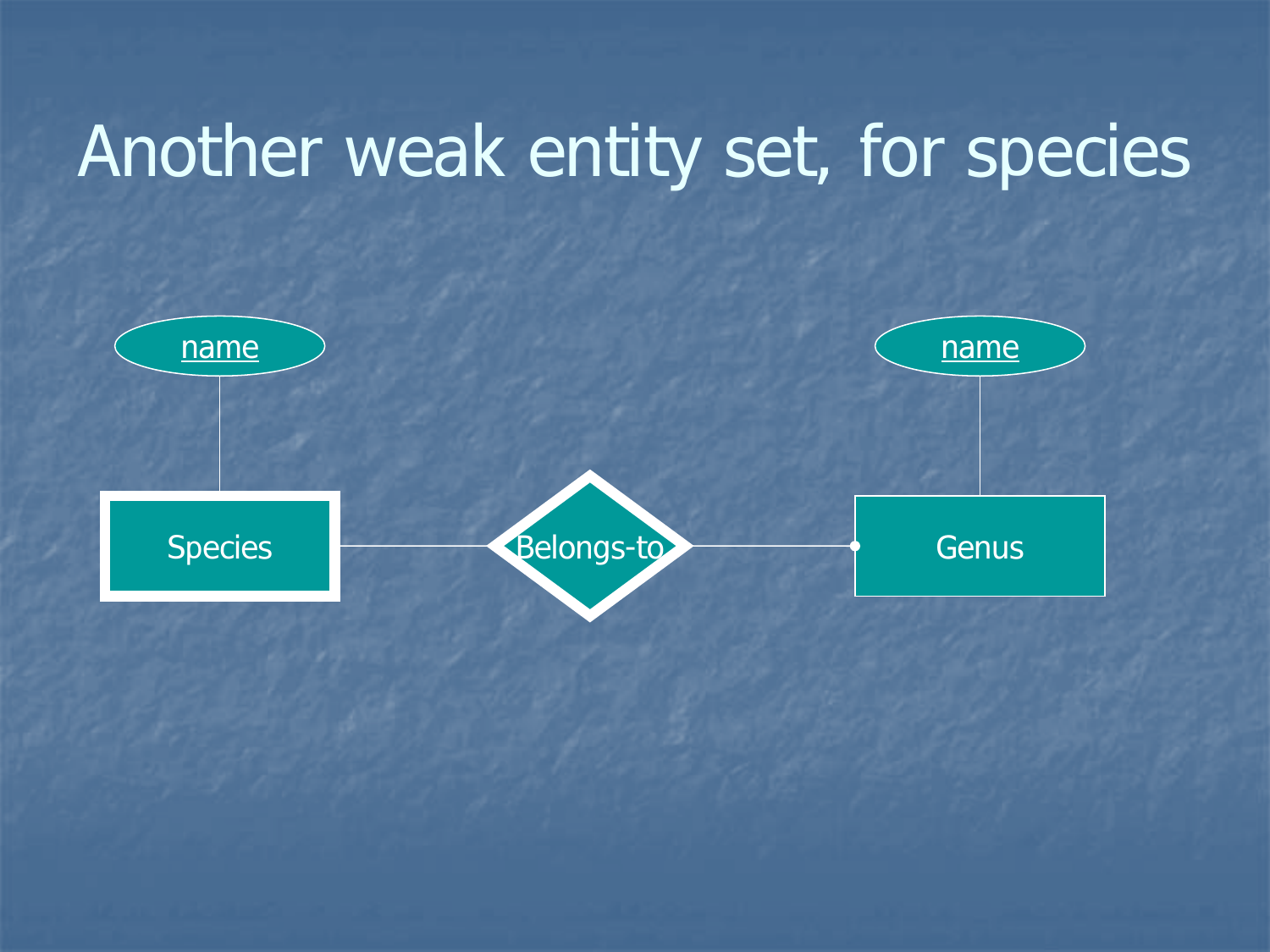

# Another weak entity set, for species
name
name
Belongs-to
Species
Genus